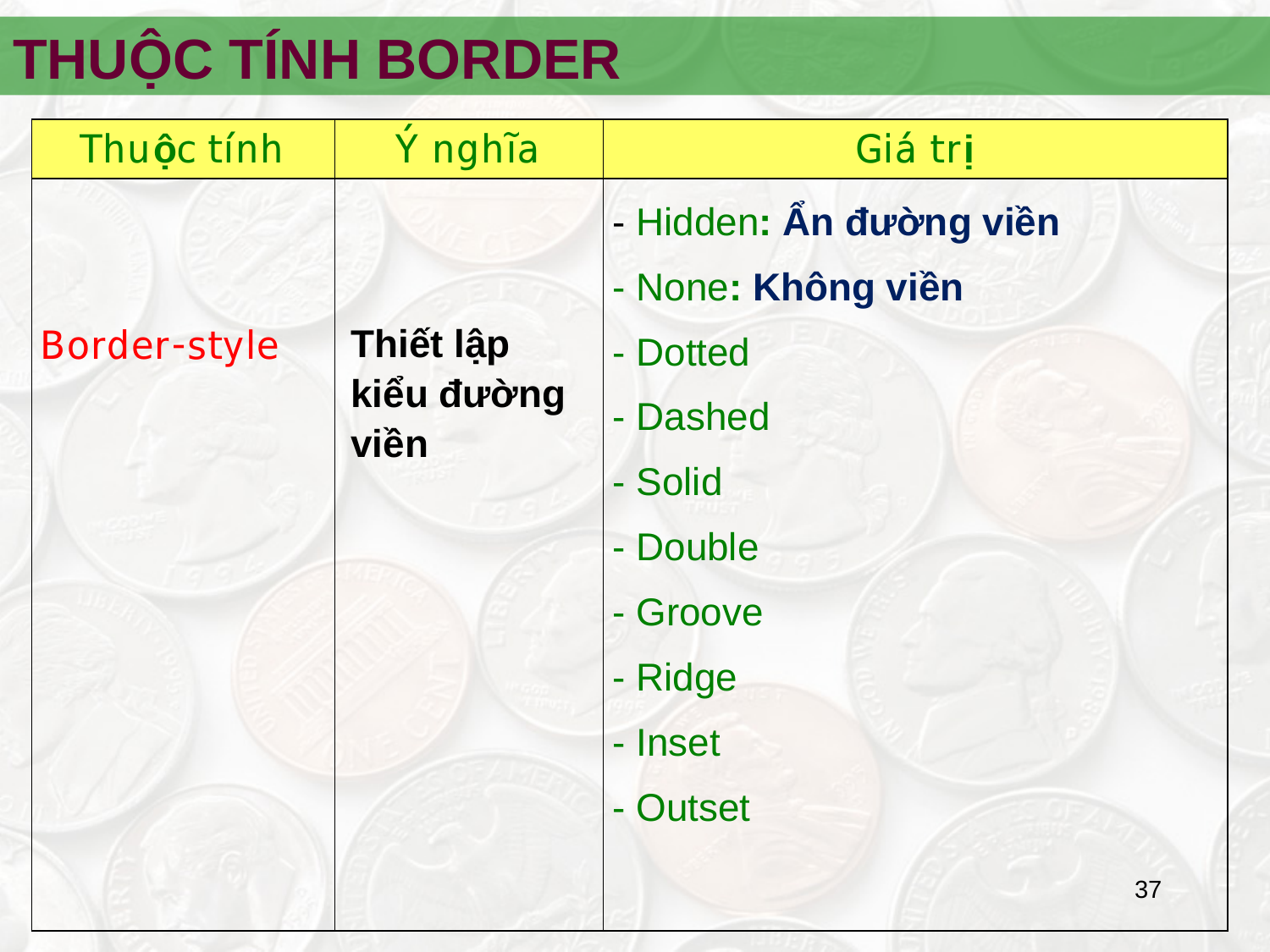

THUỘC TÍNH BORDER
| Thuộc tính | Ý nghĩa | Giá trị |
| --- | --- | --- |
| Border-style | Thiết lập kiểu đường viền | Hidden: Ẩn đường viền None: Không viền Dotted Dashed Solid Double Groove Ridge Inset Outset |

37